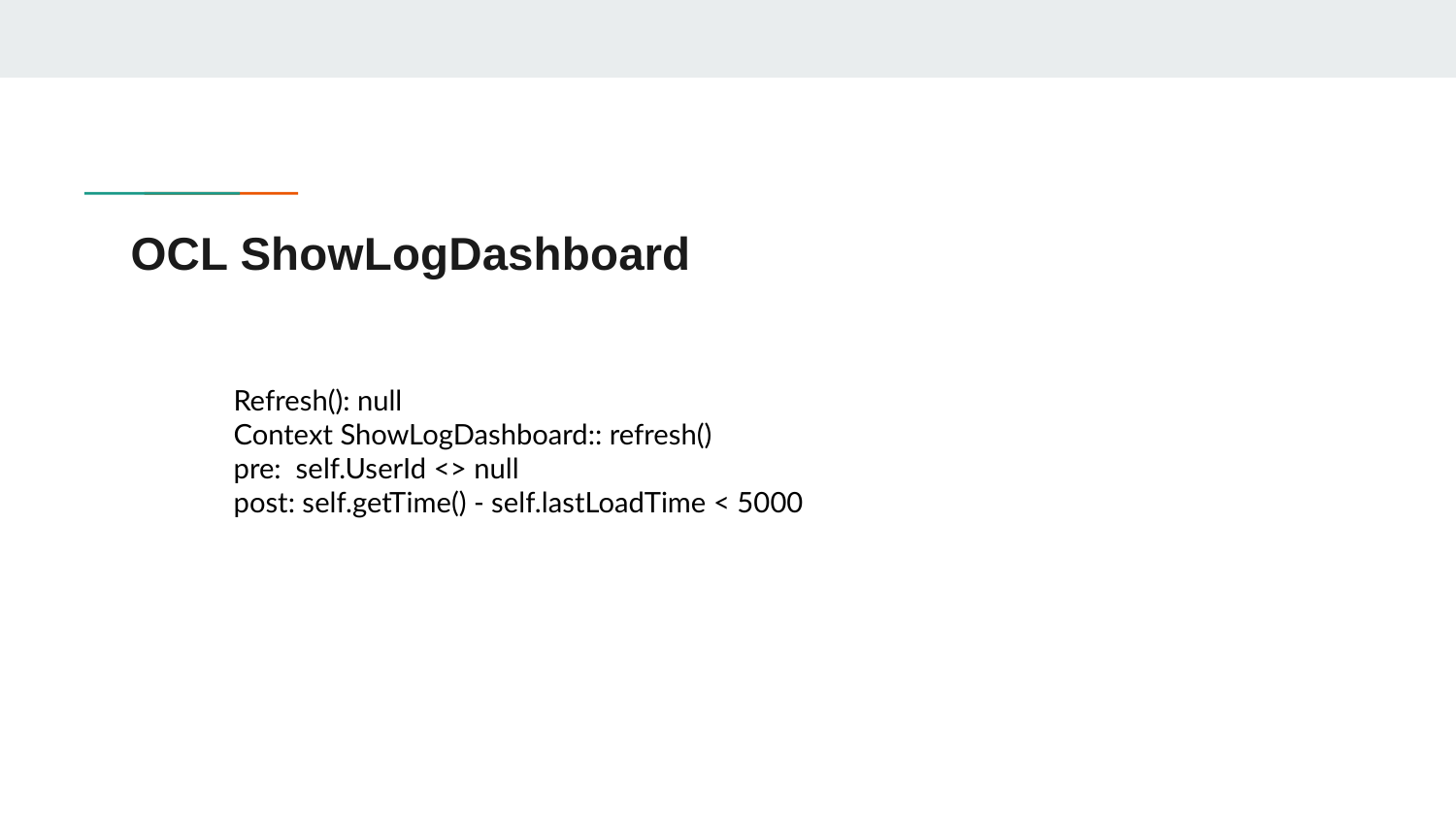

# OCL ShowLogDashboard
Refresh(): null
Context ShowLogDashboard:: refresh()
pre:  self.UserId <> null
post: self.getTime() - self.lastLoadTime < 5000